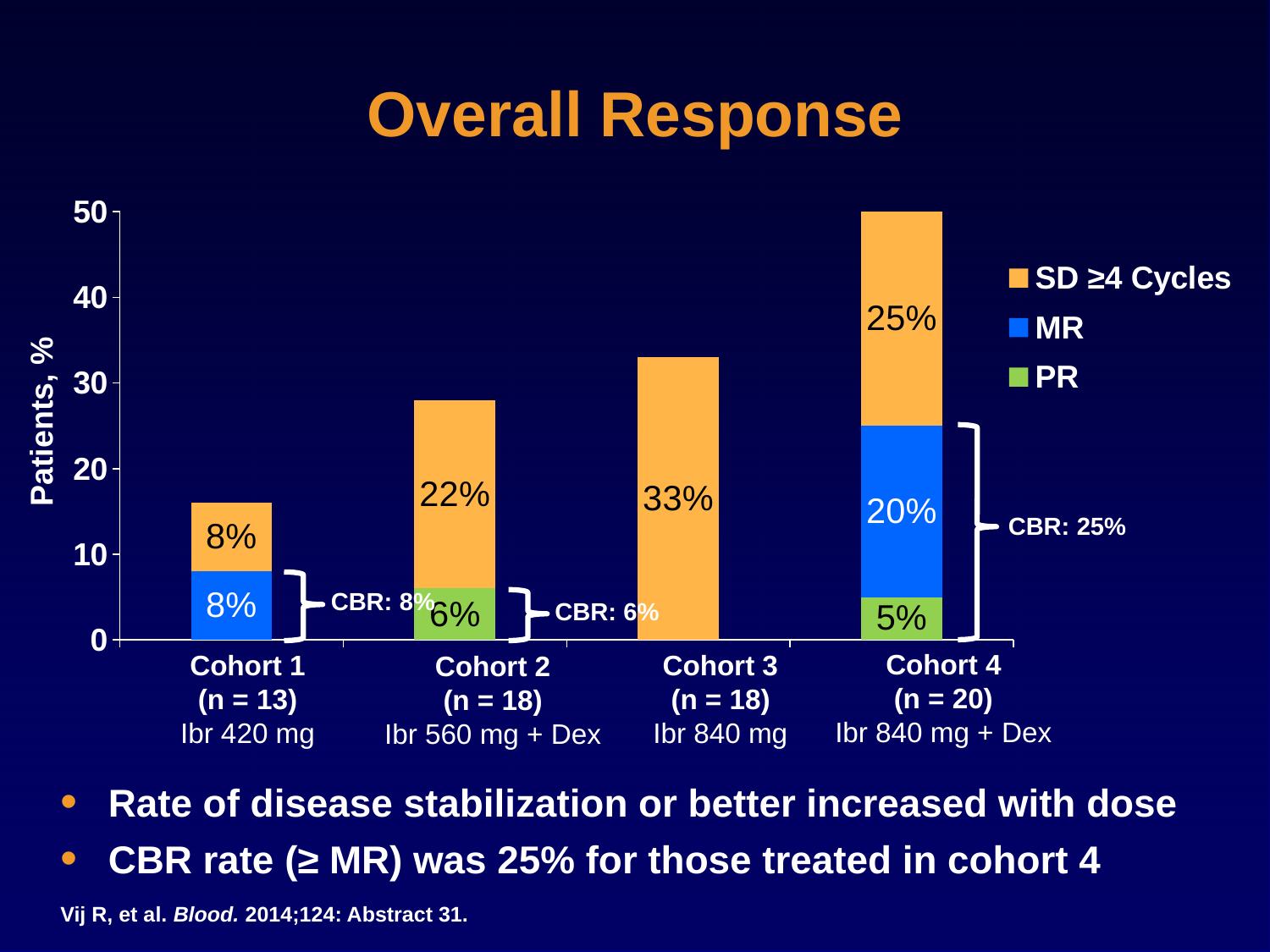

# Overall Response

### Chart

| Category | PR | MR | SD ≥4 Cycles |
|---|---|---|---|
| Cohort 1
(n = 13) | None | 8.0 | 8.0 |
| Cohort 2
(n = 18) | 6.0 | 0.0 | 22.0 |
| Cohort 3
(n = 18) | None | None | 33.0 |
| Cohort 4
(n = 20) | 5.0 | 20.0 | 25.0 |
Patients, %

CBR: 25%

CBR: 8%
CBR: 6%

Cohort 4
(n = 20)
Ibr 840 mg + Dex
Cohort 1
(n = 13)
Ibr 420 mg
Cohort 3
(n = 18)
Ibr 840 mg
Cohort 2
(n = 18)
Ibr 560 mg + Dex
Rate of disease stabilization or better increased with dose
CBR rate (≥ MR) was 25% for those treated in cohort 4
Vij R, et al. Blood. 2014;124: Abstract 31.